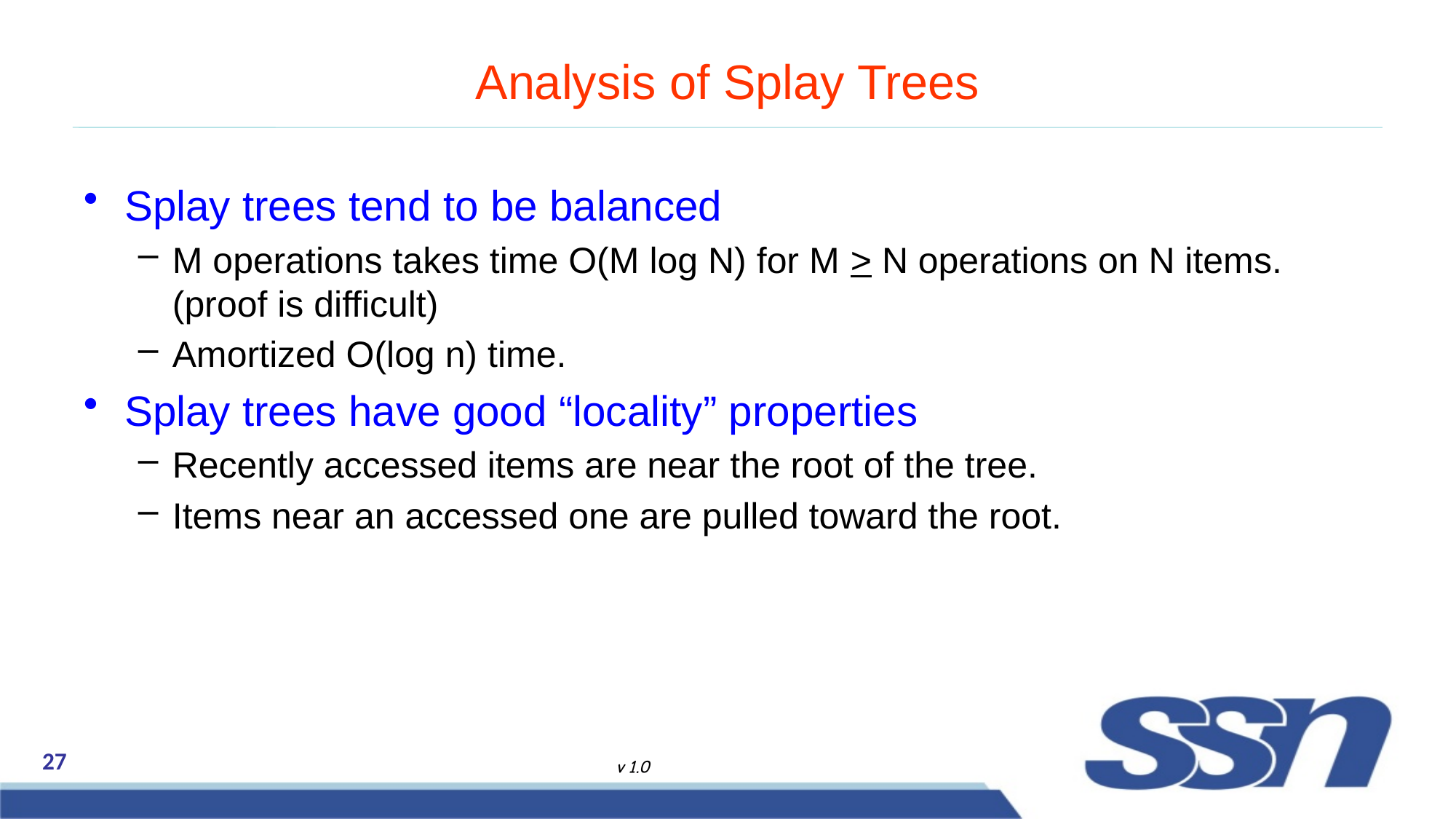

# Analysis of Splay Trees
Splay trees tend to be balanced
M operations takes time O(M log N) for M > N operations on N items. (proof is difficult)
Amortized O(log n) time.
Splay trees have good “locality” properties
Recently accessed items are near the root of the tree.
Items near an accessed one are pulled toward the root.